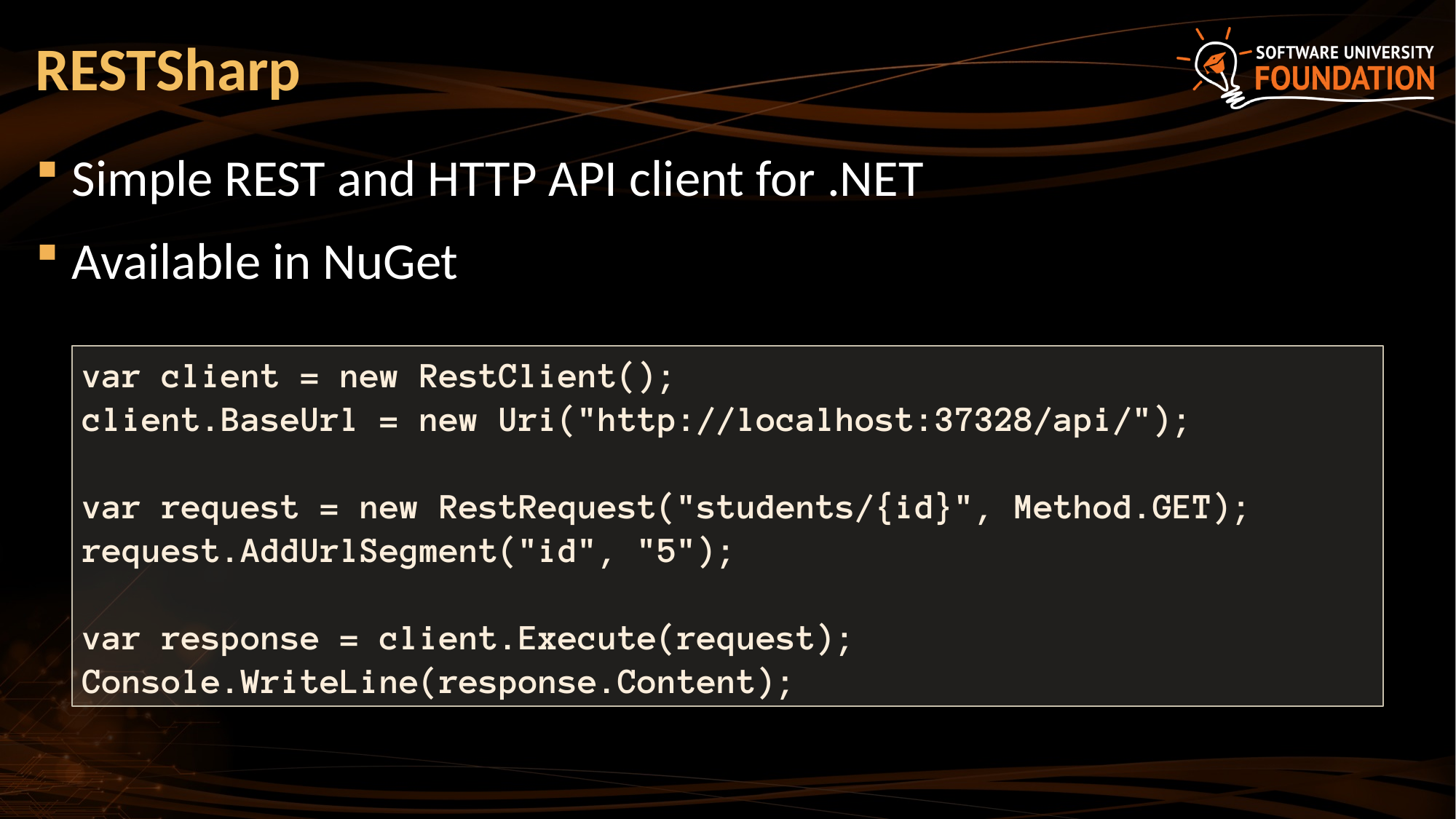

# RESTSharp
Simple REST and HTTP API client for .NET
Available in NuGet

var client = new RestClient();
client.BaseUrl = new Uri("http://localhost:37328/api/");

var request = new RestRequest("students/{id}", Method.GET);
request.AddUrlSegment("id", "5");

var response = client.Execute(request);
Console.WriteLine(response.Content);